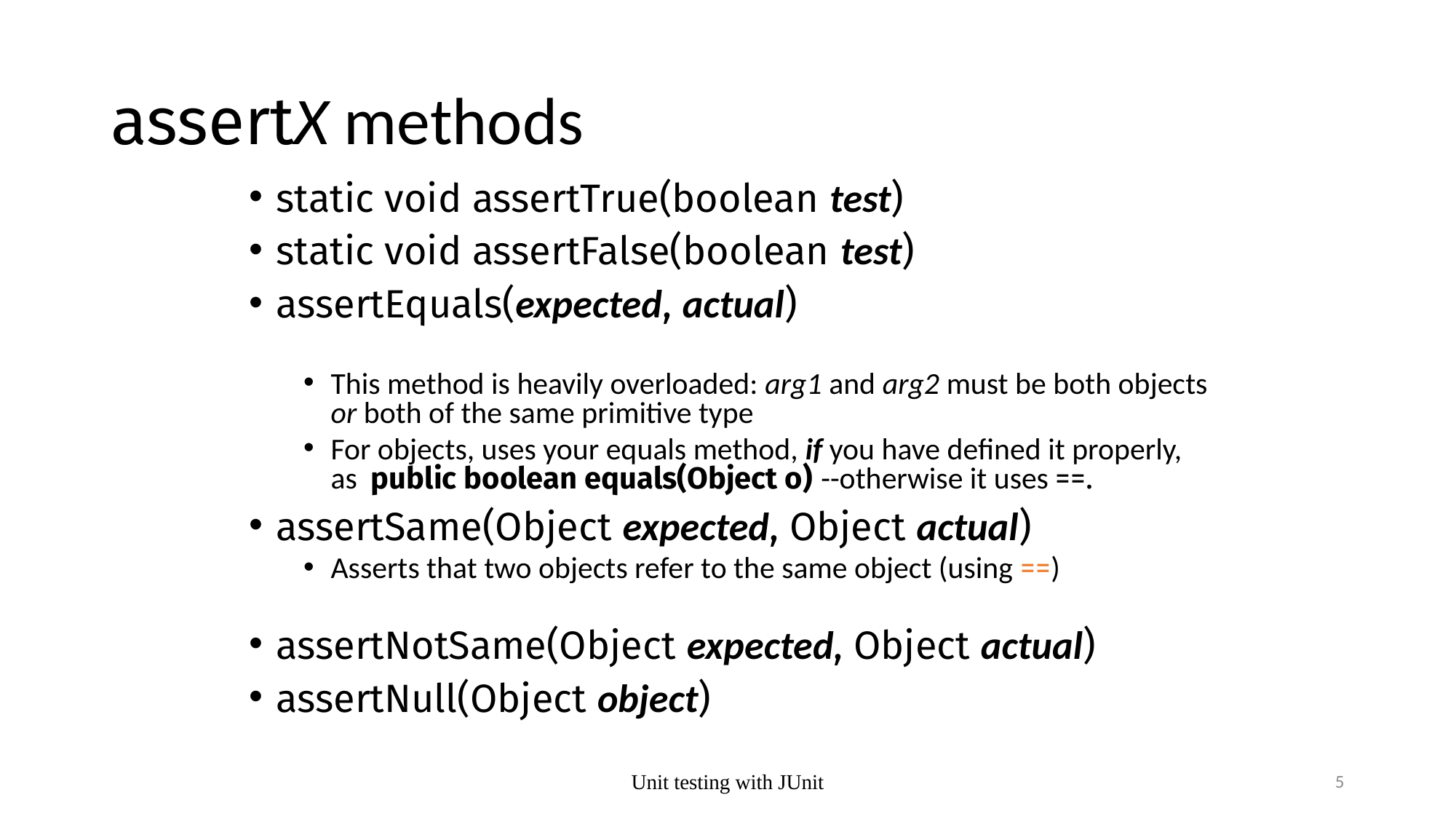

# assertX methods
static void assertTrue(boolean test)
static void assertFalse(boolean test)
assertEquals(expected, actual)
This method is heavily overloaded: arg1 and arg2 must be both objects or both of the same primitive type
For objects, uses your equals method, if you have defined it properly, as  public boolean equals(Object o) --otherwise it uses ==.
assertSame(Object expected, Object actual)
Asserts that two objects refer to the same object (using ==)
assertNotSame(Object expected, Object actual)
assertNull(Object object)
Unit testing with JUnit
5